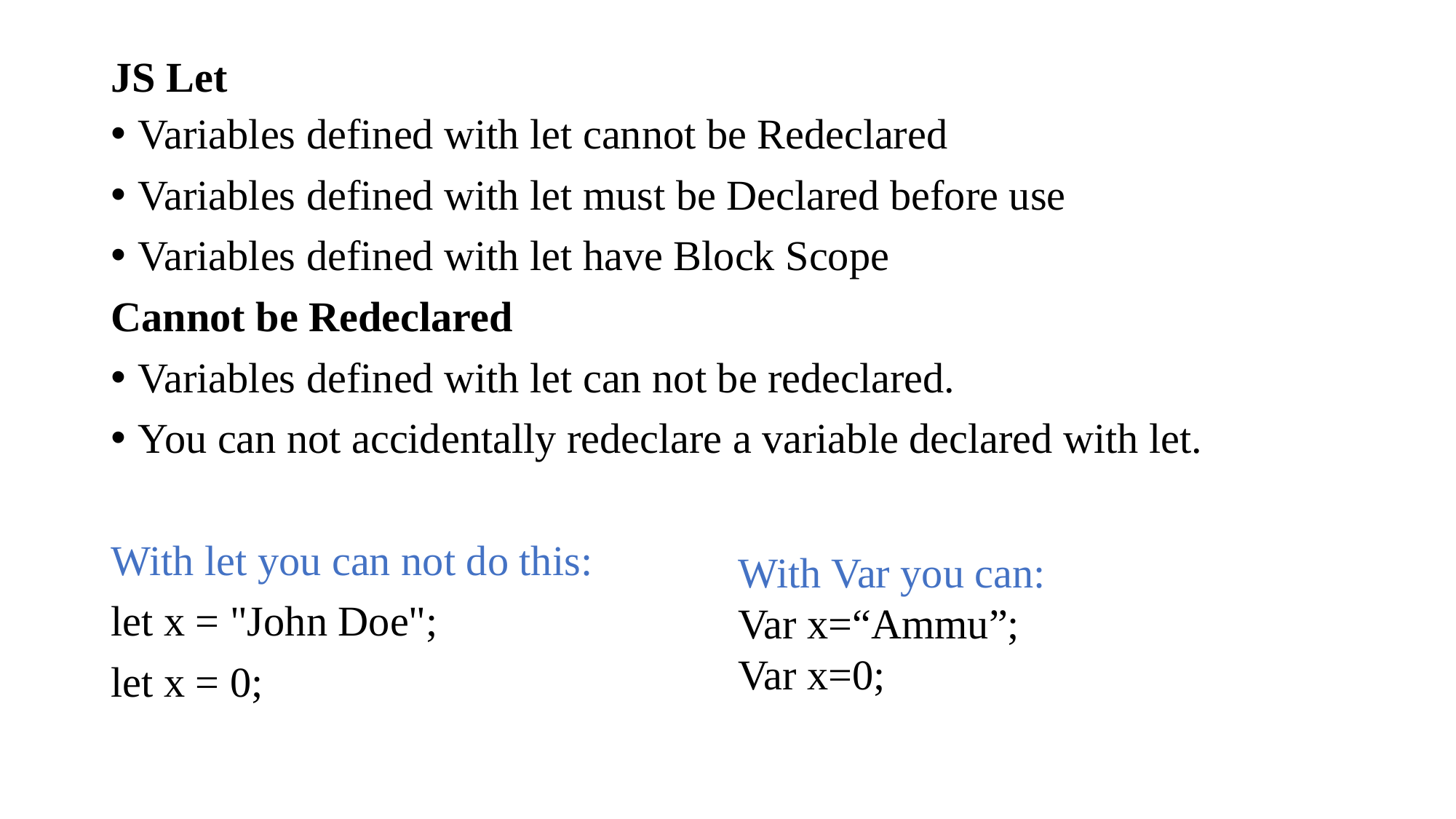

# JS Let
Variables defined with let cannot be Redeclared
Variables defined with let must be Declared before use
Variables defined with let have Block Scope
Cannot be Redeclared
Variables defined with let can not be redeclared.
You can not accidentally redeclare a variable declared with let.

With let you can not do this:
let x = "John Doe";
let x = 0;
With Var you can:
Var x=“Ammu”;
Var x=0;